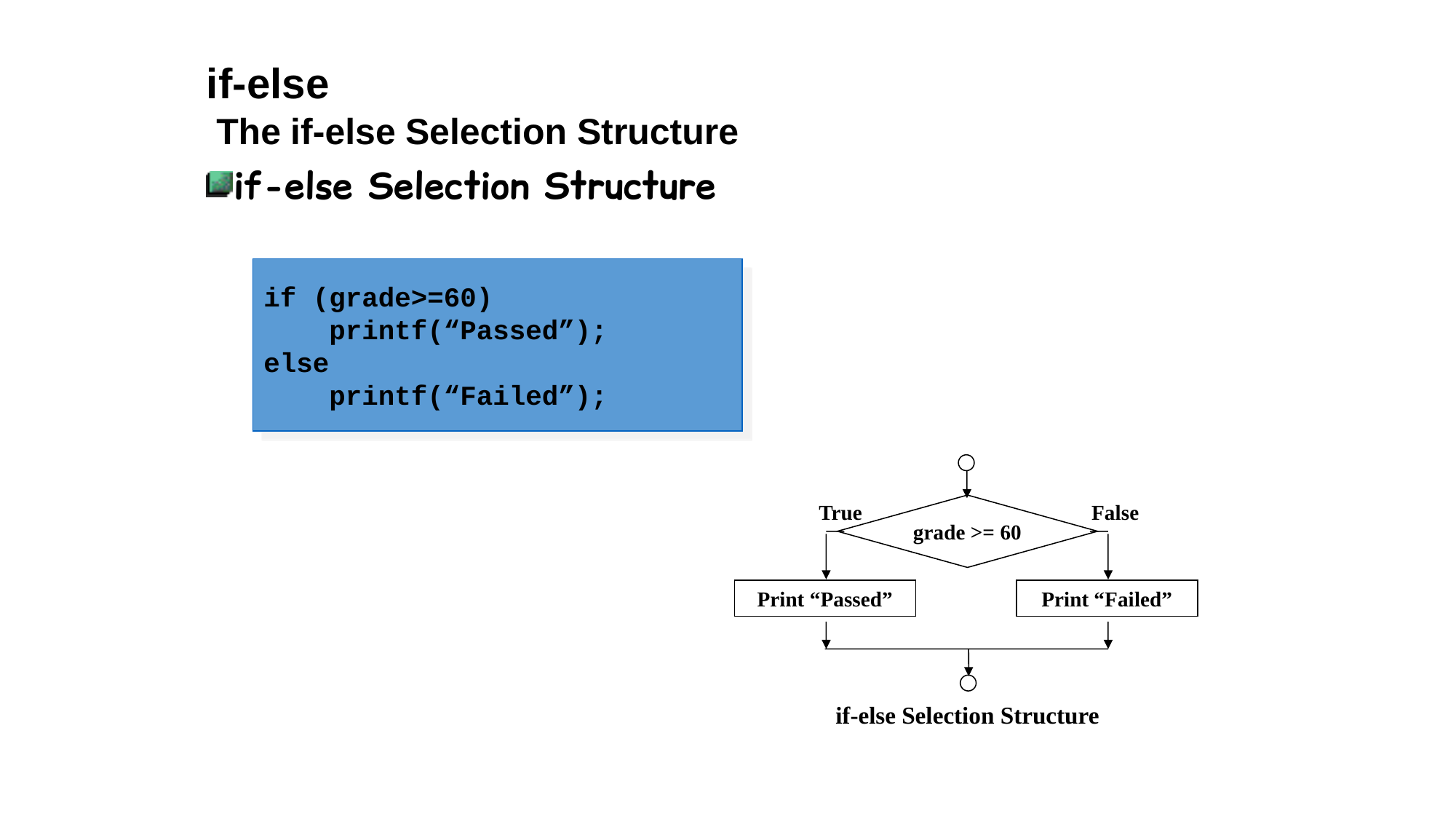

# if-else The if-else Selection Structure
if-else Selection Structure
if (grade>=60)
    printf(“Passed”);
else
    printf(“Failed”);

True
False
grade >= 60

Print “Passed”
Print “Failed”

if-else Selection Structure